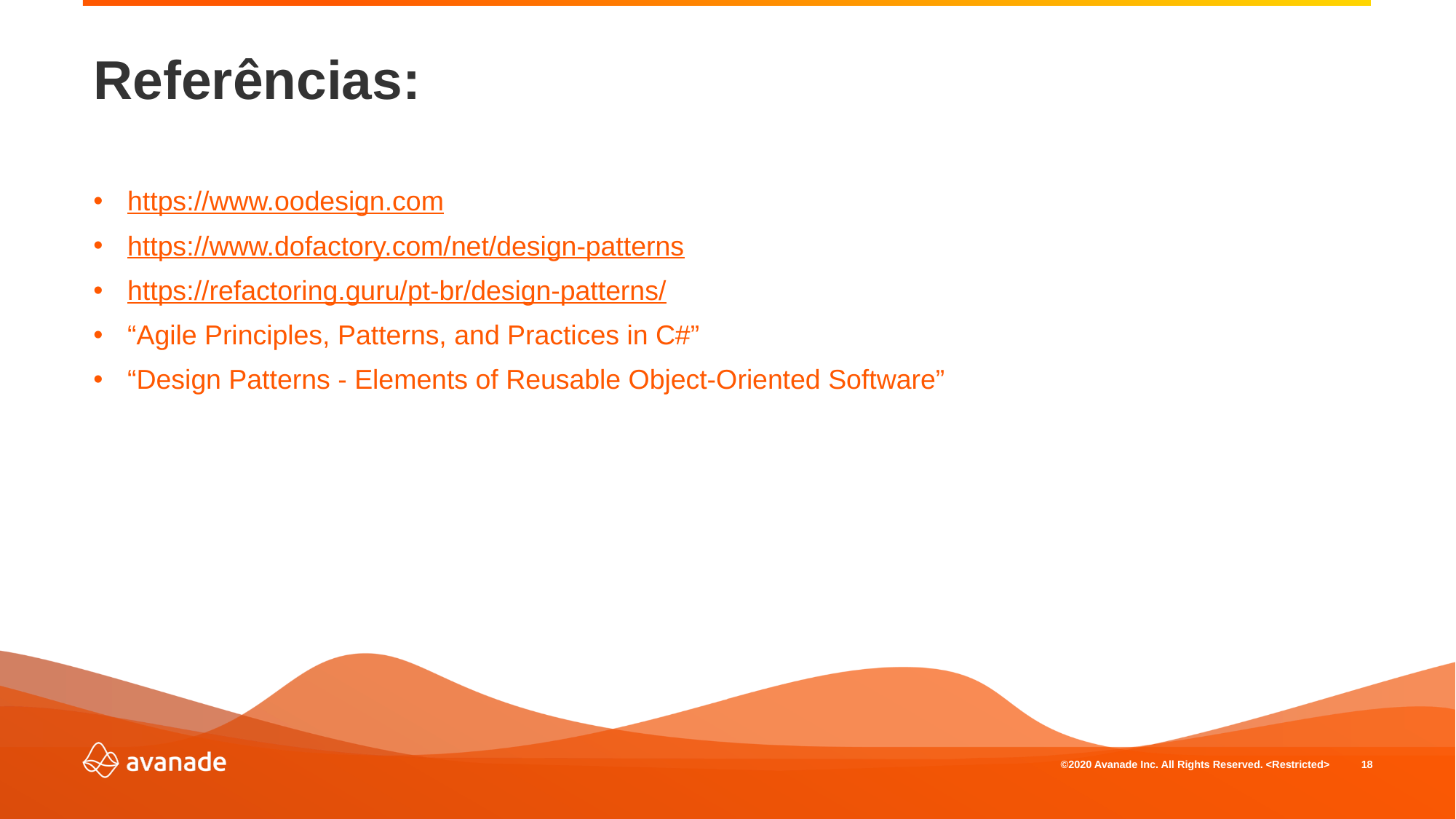

# Referências:
https://www.oodesign.com
https://www.dofactory.com/net/design-patterns
https://refactoring.guru/pt-br/design-patterns/
“Agile Principles, Patterns, and Practices in C#”
“Design Patterns - Elements of Reusable Object-Oriented Software”